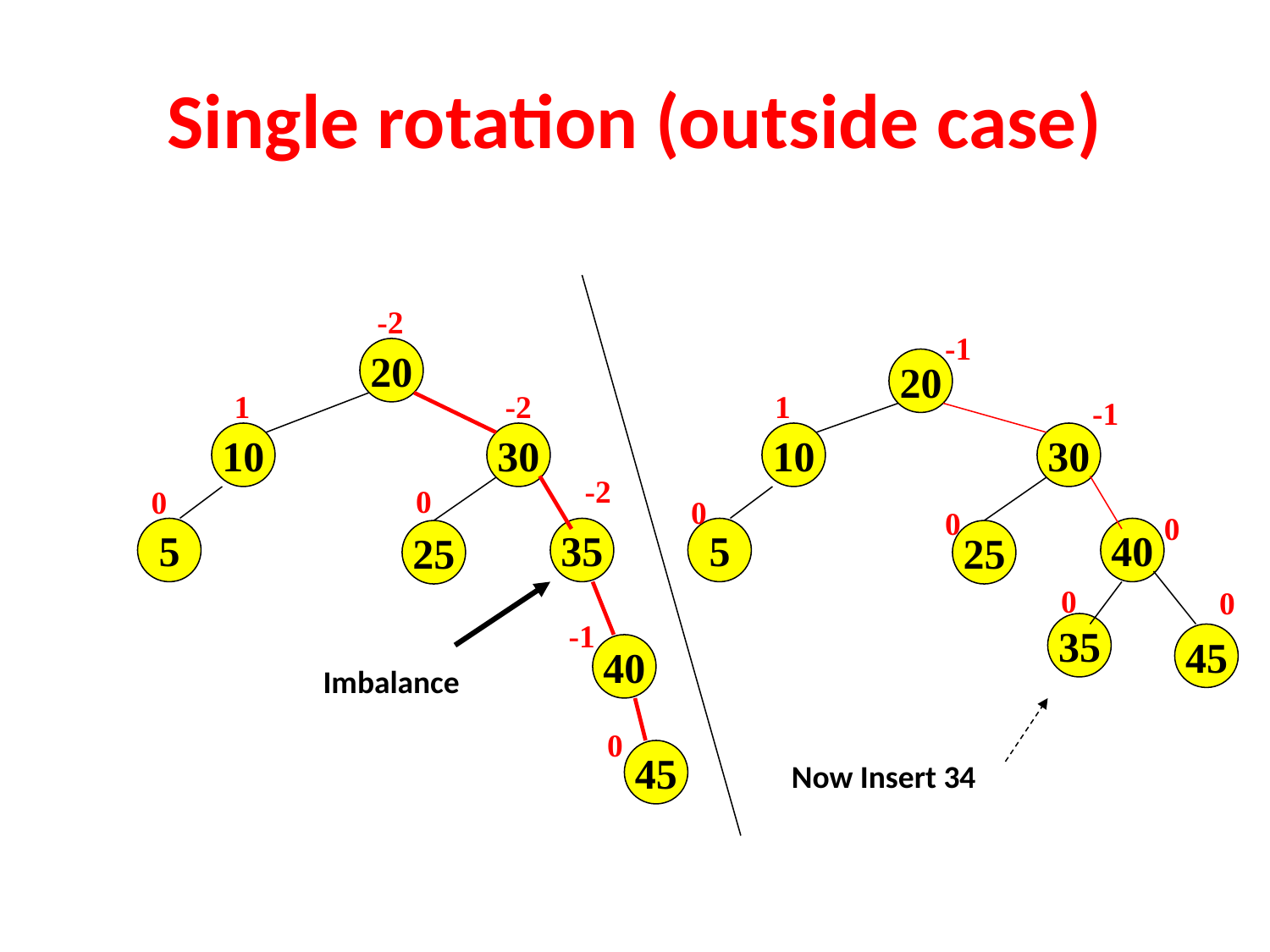

# Single rotation (outside case)

-2
-1
20
20
1
-2
1
-1
10
30
10
30
-2
0
0

0

0
0
5
35
5
40
25
25

0
0

-1
35
45
40
Imbalance

0
45
Now Insert 34